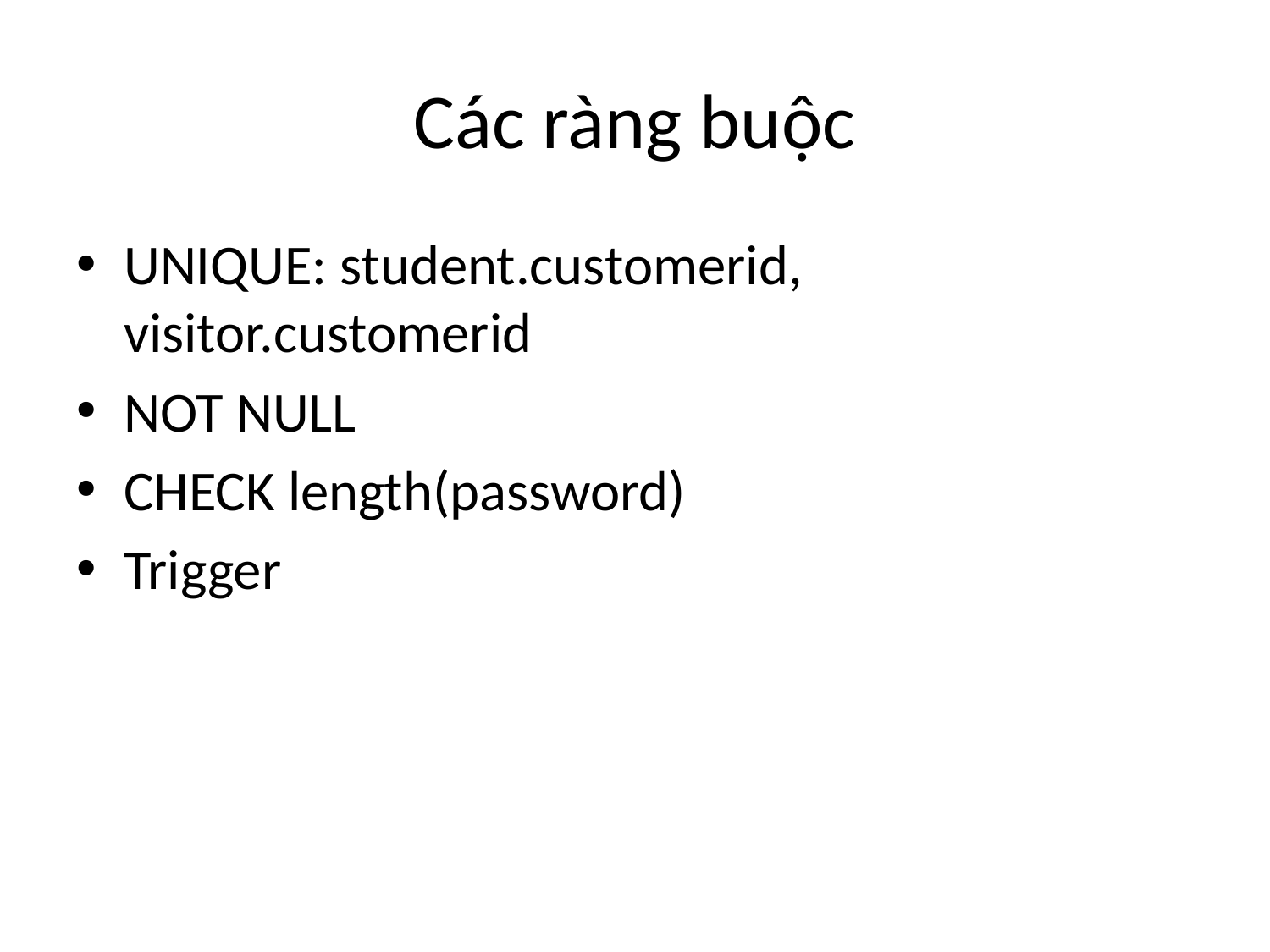

# Các ràng buộc
UNIQUE: student.customerid, visitor.customerid
NOT NULL
CHECK length(password)
Trigger